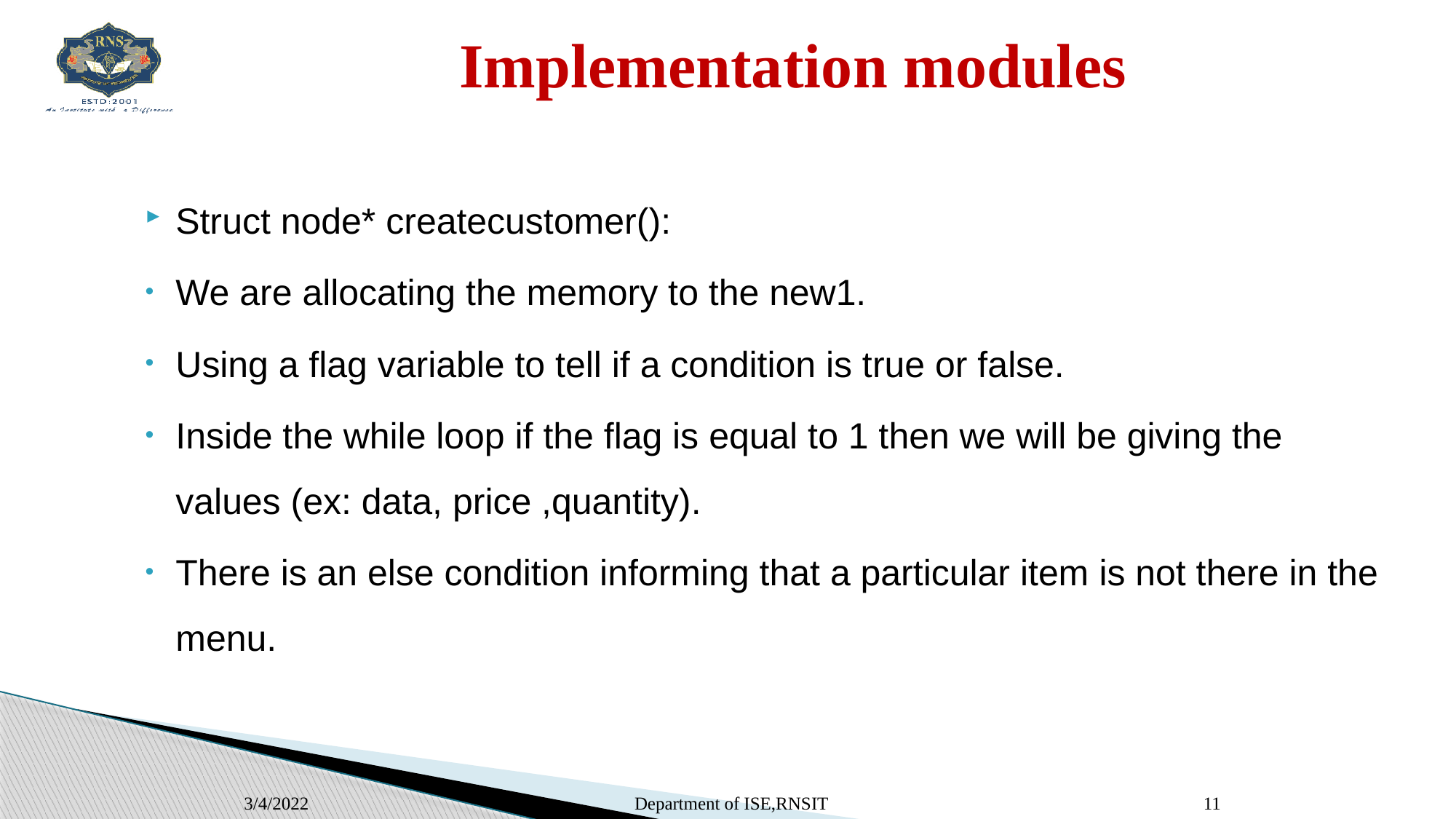

# Implementation modules
Struct node* createcustomer():​
We are allocating the memory to the new1.​
Using a flag variable to tell if a condition is true or false.​
Inside the while loop if the flag is equal to 1 then we will be giving the values (ex: data, price ,quantity).​
There is an else condition informing that a particular item is not there in the menu.​

3/4/2022
Department of ISE,RNSIT
11